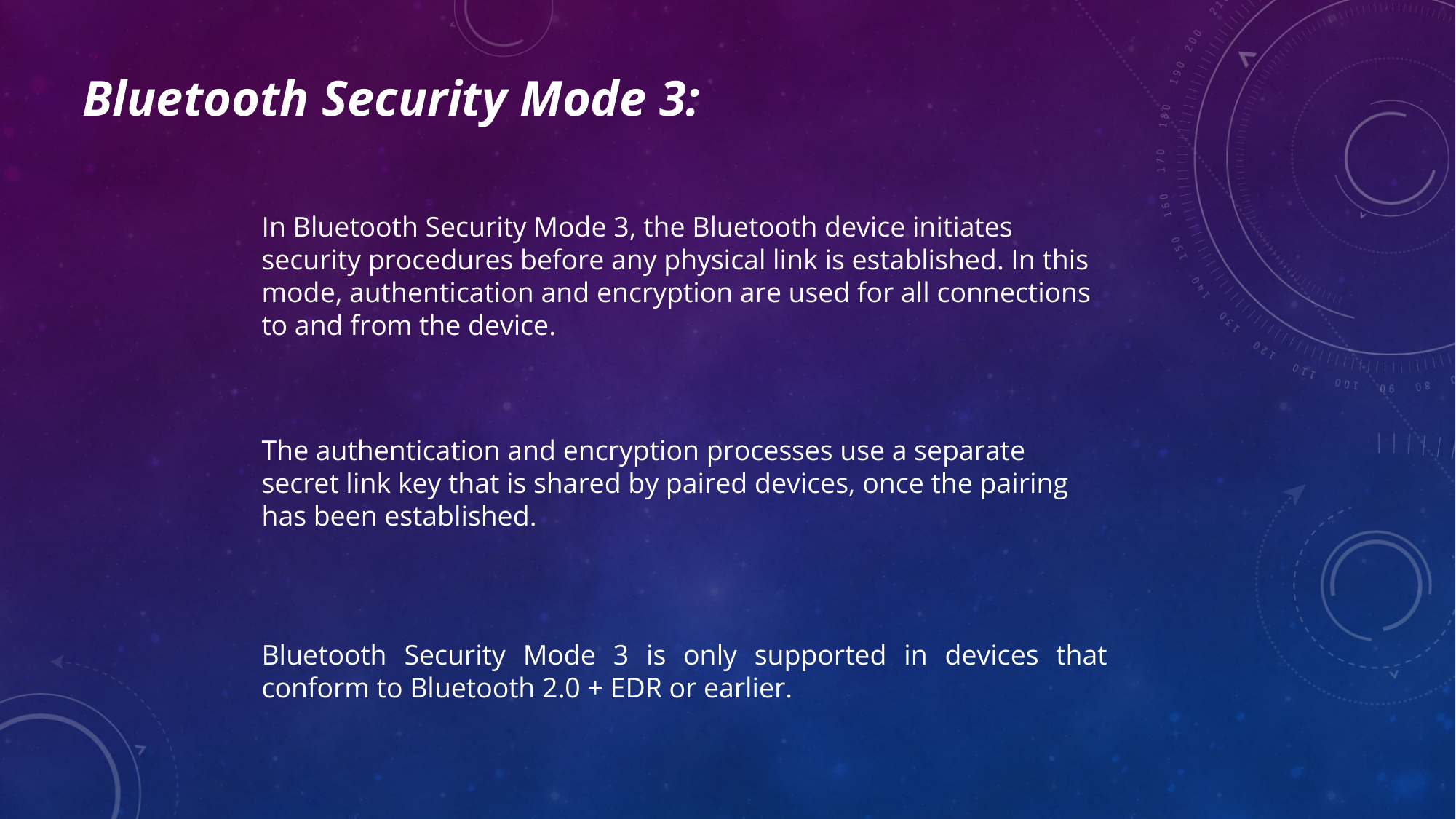

Bluetooth Security Mode 3:
In Bluetooth Security Mode 3, the Bluetooth device initiates security procedures before any physical link is established. In this mode, authentication and encryption are used for all connections to and from the device.
The authentication and encryption processes use a separate secret link key that is shared by paired devices, once the pairing has been established.
Bluetooth Security Mode 3 is only supported in devices that conform to Bluetooth 2.0 + EDR or earlier.